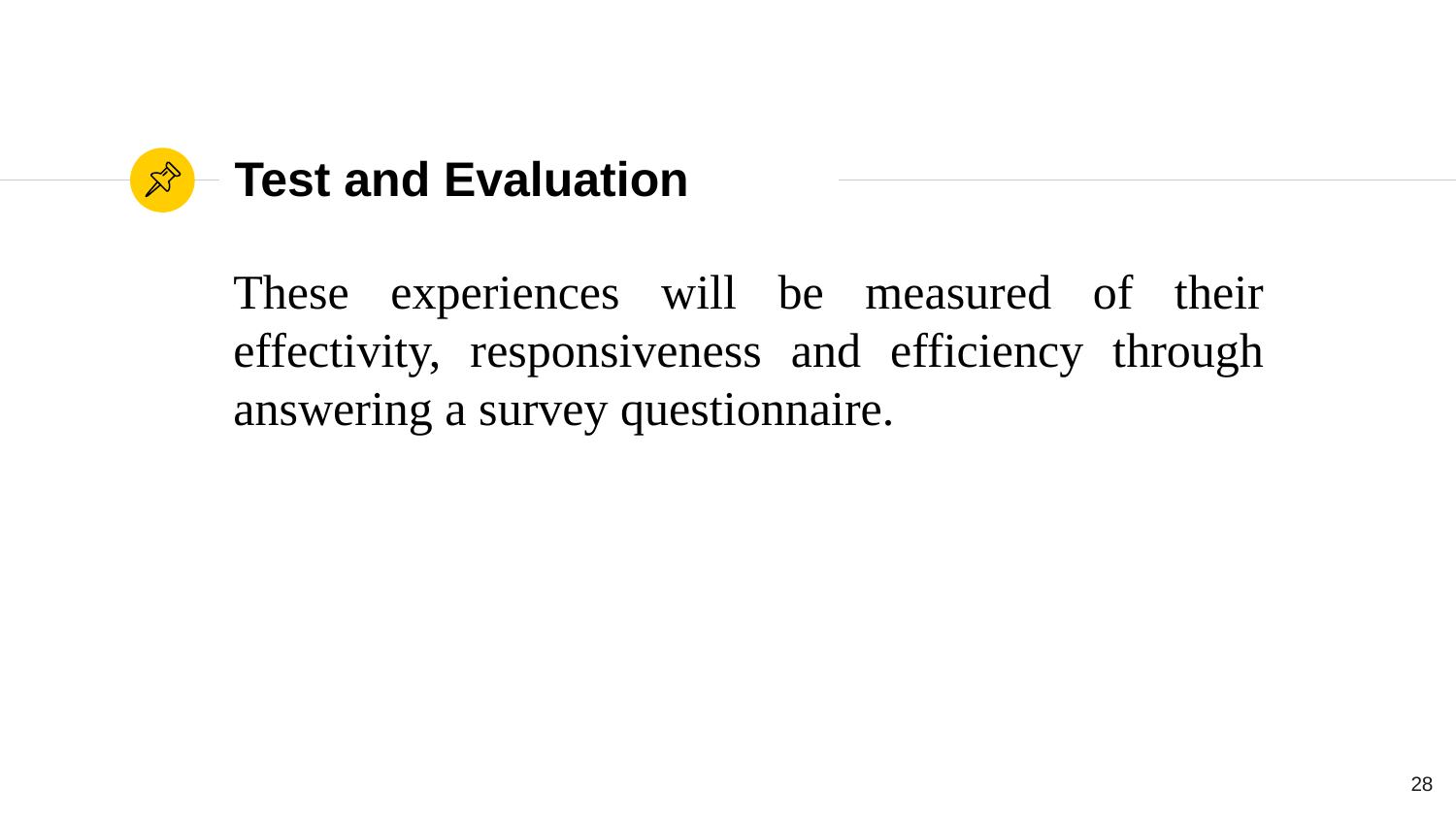

# Test and Evaluation

These experiences will be measured of their effectivity, responsiveness and efficiency through answering a survey questionnaire.
28